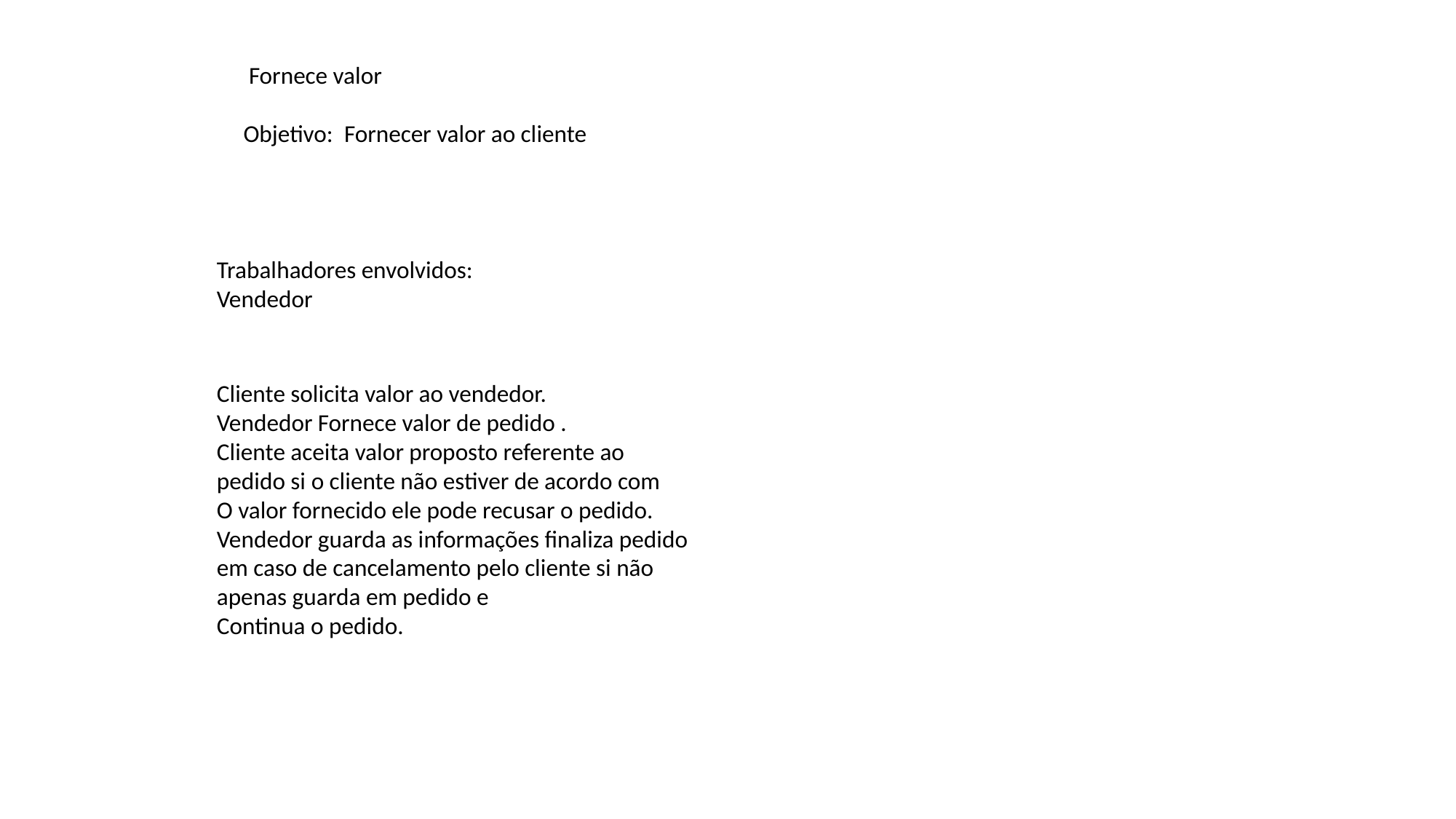

Fornece valor

Objetivo:  Fornecer valor ao cliente

Trabalhadores envolvidos:
Vendedor

Cliente solicita valor ao vendedor.
Vendedor Fornece valor de pedido .
Cliente aceita valor proposto referente ao pedido si o cliente não estiver de acordo com
O valor fornecido ele pode recusar o pedido.
Vendedor guarda as informações finaliza pedido em caso de cancelamento pelo cliente si não apenas guarda em pedido e
Continua o pedido.